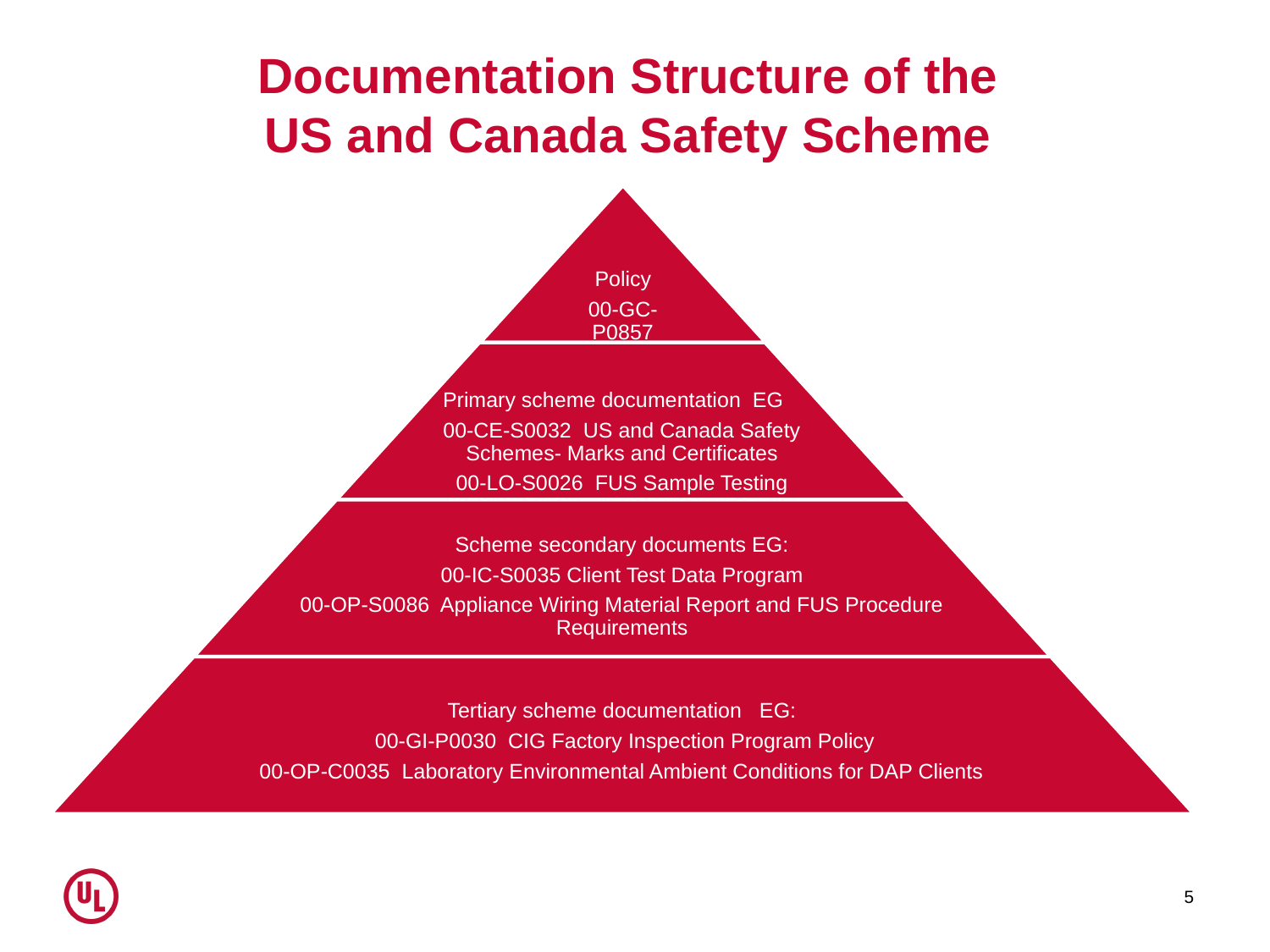

# Documentation Structure of the US and Canada Safety Scheme

Policy
00-GC-P0857

Primary scheme documentation  EG
00-CE-S0032  US and Canada Safety Schemes- Marks and Certificates
00-LO-S0026  FUS Sample Testing
Scheme secondary documents EG:
00-IC-S0035 Client Test Data Program
00-OP-S0086  Appliance Wiring Material Report and FUS Procedure Requirements
Tertiary scheme documentation   EG:
  00-GI-P0030  CIG Factory Inspection Program Policy
00-OP-C0035  Laboratory Environmental Ambient Conditions for DAP Clients
5